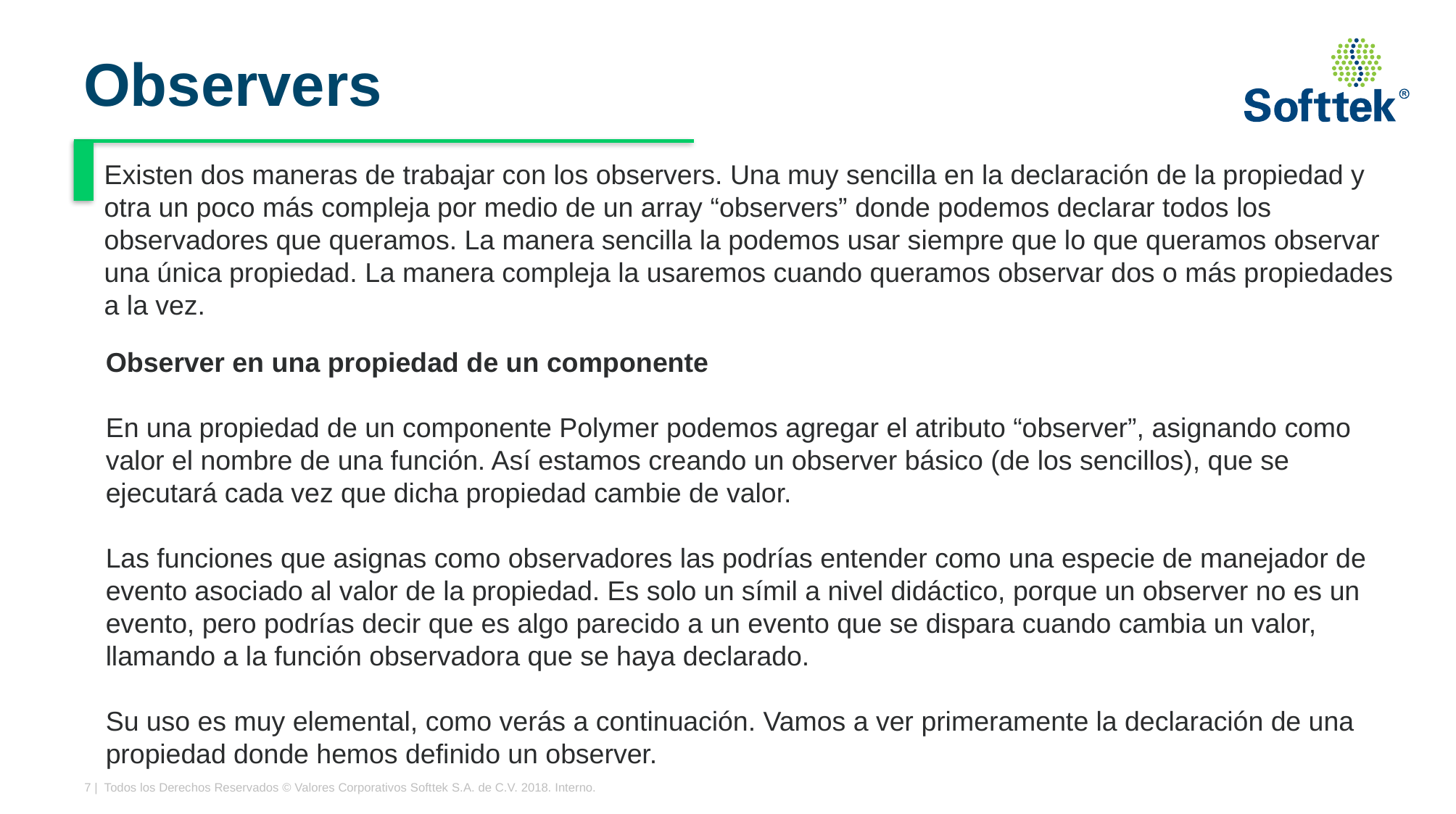

# Observers

Existen dos maneras de trabajar con los observers. Una muy sencilla en la declaración de la propiedad y otra un poco más compleja por medio de un array “observers” donde podemos declarar todos los observadores que queramos. La manera sencilla la podemos usar siempre que lo que queramos observar una única propiedad. La manera compleja la usaremos cuando queramos observar dos o más propiedades a la vez.

Observer en una propiedad de un componente

En una propiedad de un componente Polymer podemos agregar el atributo “observer”, asignando como valor el nombre de una función. Así estamos creando un observer básico (de los sencillos), que se ejecutará cada vez que dicha propiedad cambie de valor.

Las funciones que asignas como observadores las podrías entender como una especie de manejador de evento asociado al valor de la propiedad. Es solo un símil a nivel didáctico, porque un observer no es un evento, pero podrías decir que es algo parecido a un evento que se dispara cuando cambia un valor, llamando a la función observadora que se haya declarado.

Su uso es muy elemental, como verás a continuación. Vamos a ver primeramente la declaración de una propiedad donde hemos definido un observer.